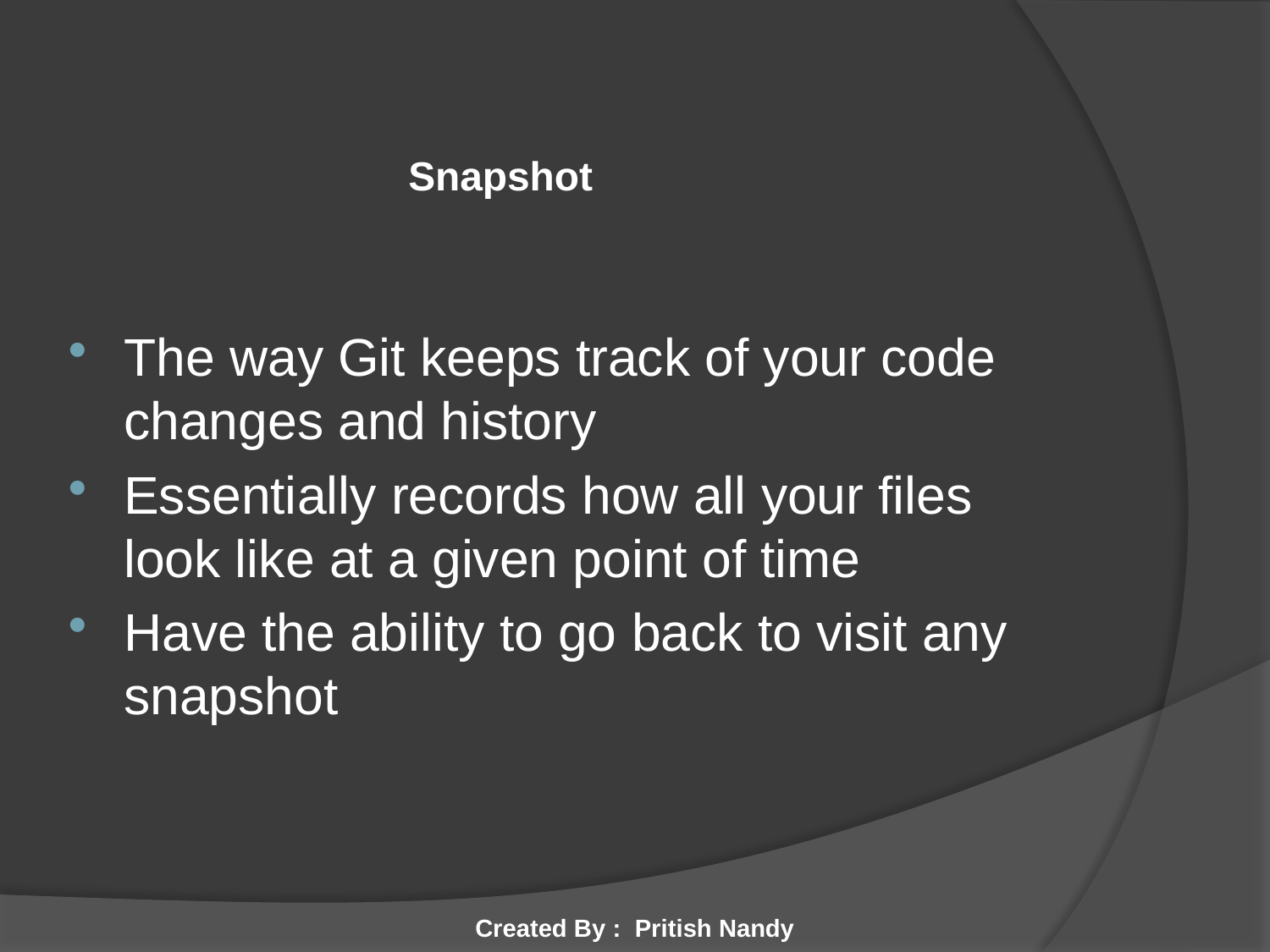

# Snapshot
The way Git keeps track of your code changes and history
Essentially records how all your files look like at a given point of time
Have the ability to go back to visit any snapshot

Created By :  Pritish Nandy